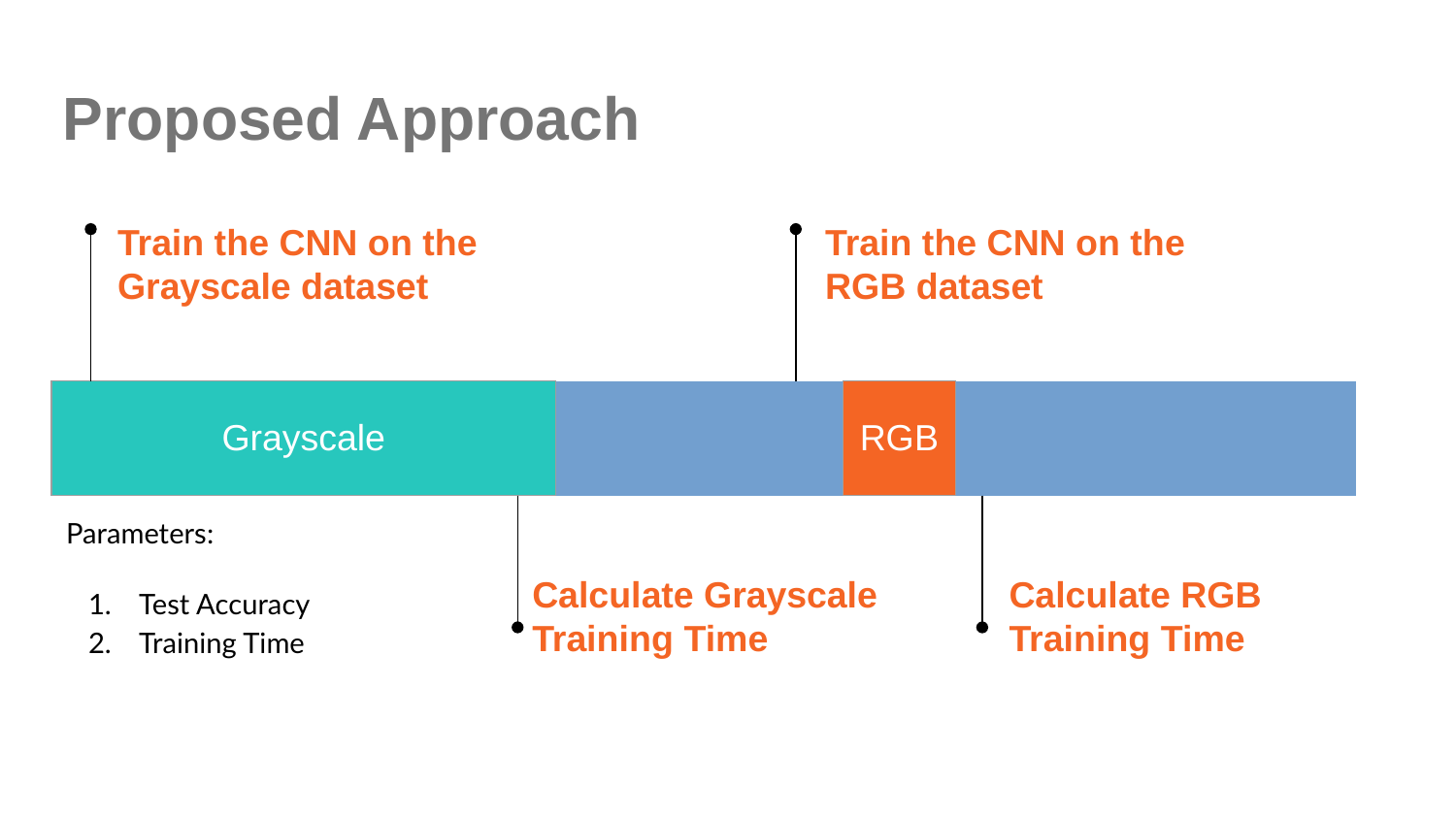

# Proposed Approach
Train the CNN on the Grayscale dataset
Train the CNN on the RGB dataset
| Grayscale |  |  |  | RGB |  |  |  |  |  |  |  |
| --- | --- | --- | --- | --- | --- | --- | --- | --- | --- | --- | --- |
Parameters:
Test Accuracy
Training Time

Calculate Grayscale Training Time
Calculate RGB Training Time